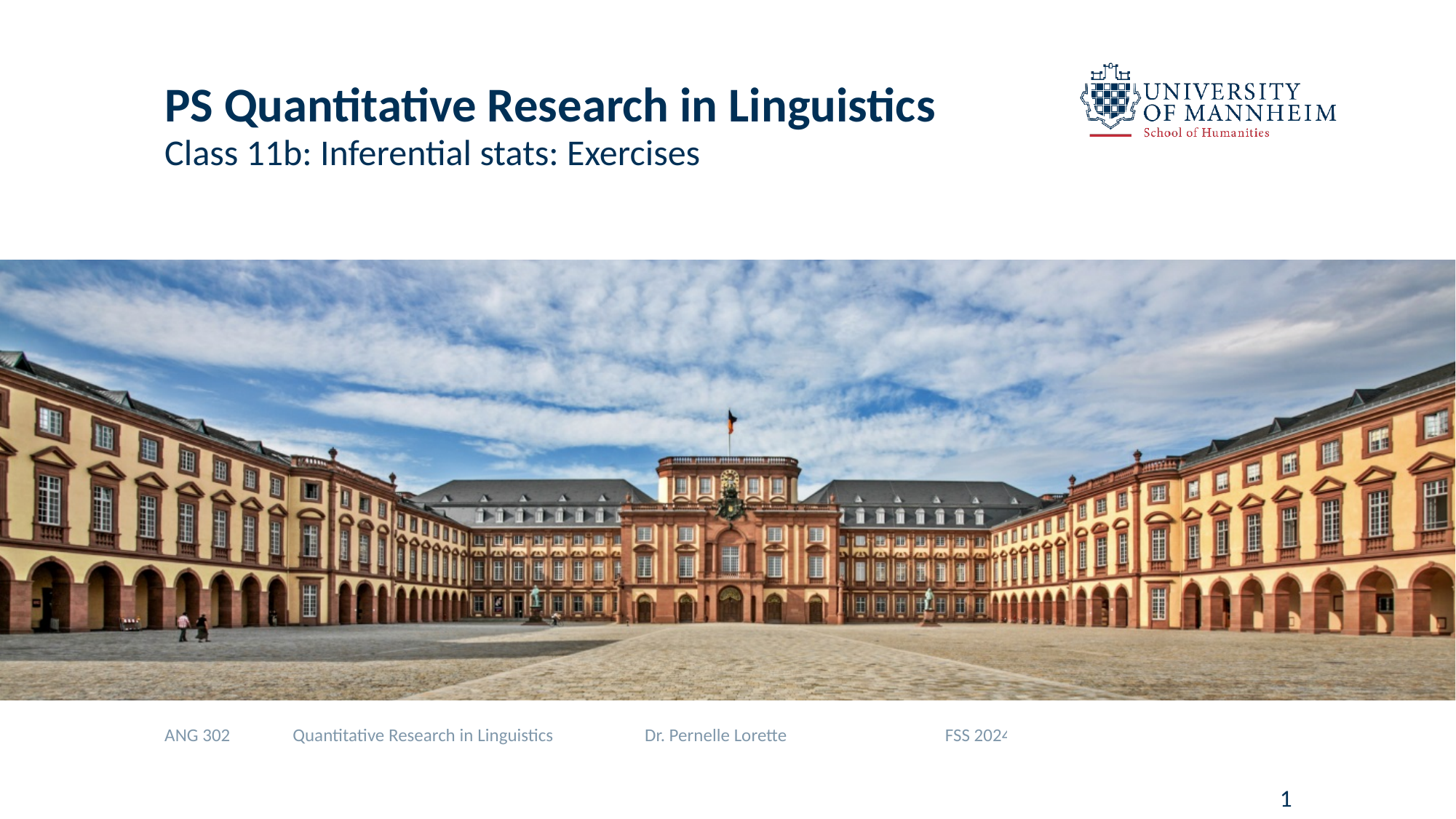

# PS Quantitative Research in Linguistics
Class 11b: Inferential stats: Exercises

ANG 302               Quantitative Research in Linguistics                      Dr. Pernelle Lorette                                      FSS 2024
1